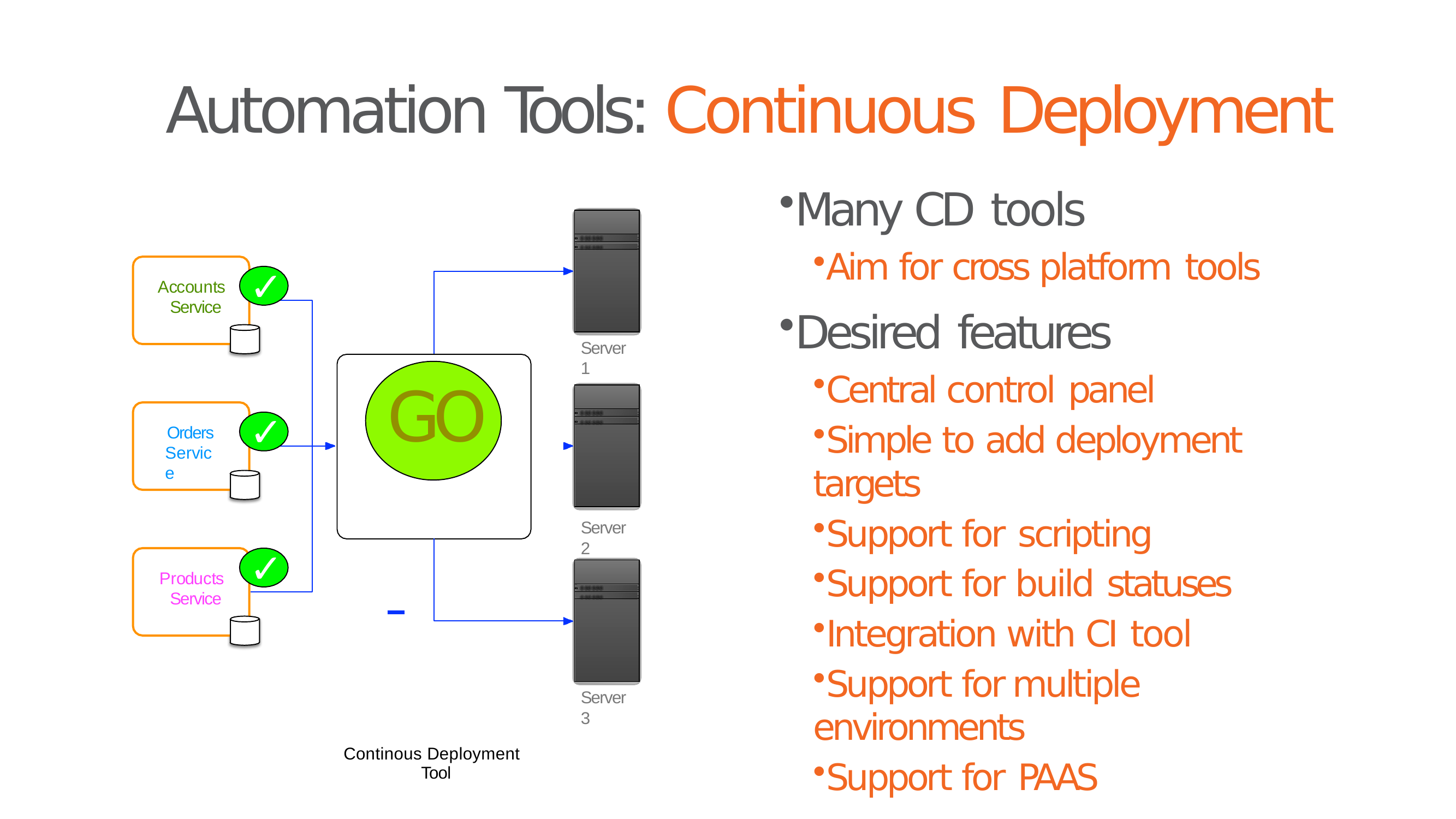

# Automation Tools: Continuous Deployment
Many CD tools
Aim for cross platform tools
Desired features
Central control panel
Simple to add deployment targets
Support for scripting
Support for build statuses
Integration with CI tool
Support for multiple environments
Support for PAAS

|  |
| --- |
|  |
|  |
|  |

✓

Accounts  Service

Server 1

GO
Continous Deployment  Tool

|  |
| --- |
|  |
|  |
|  |

✓

Orders  Service

Server 2

✓

|  |
| --- |
|  |
|  |
|  |

Products  Service

Server 3